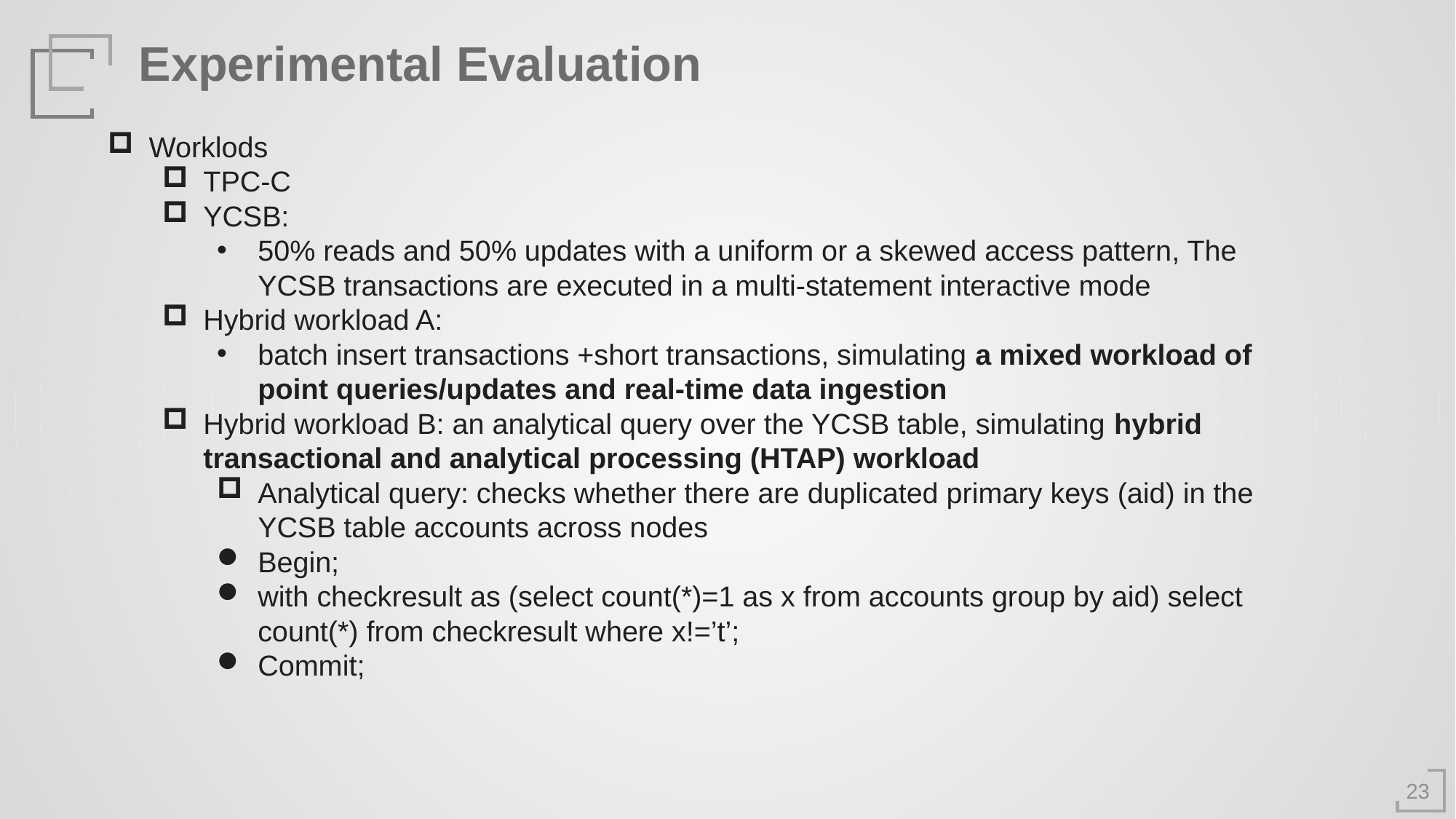

Experimental Evaluation
Worklods
TPC-C
YCSB:
50% reads and 50% updates with a uniform or a skewed access pattern, The YCSB transactions are executed in a multi-statement interactive mode
Hybrid workload A:
batch insert transactions +short transactions, simulating a mixed workload of point queries/updates and real-time data ingestion
Hybrid workload B: an analytical query over the YCSB table, simulating hybrid transactional and analytical processing (HTAP) workload
Analytical query: checks whether there are duplicated primary keys (aid) in the YCSB table accounts across nodes
Begin;
with checkresult as (select count(*)=1 as x from accounts group by aid) select count(*) from checkresult where x!=’t’;
Commit;